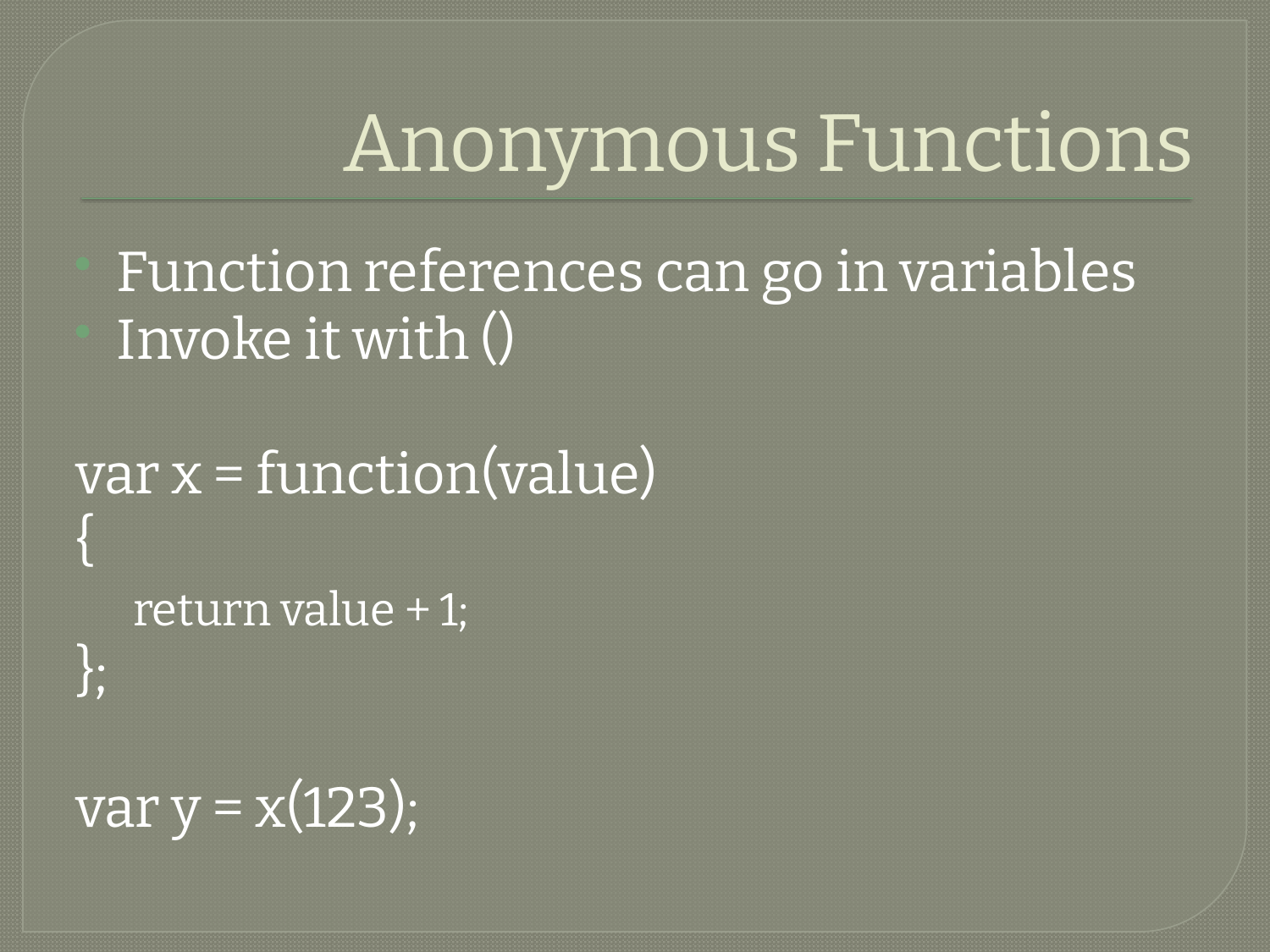

# Anonymous Functions
Function references can go in variables
Invoke it with ()

var x = function(value)
{
return value + 1;
};

var y = x(123);